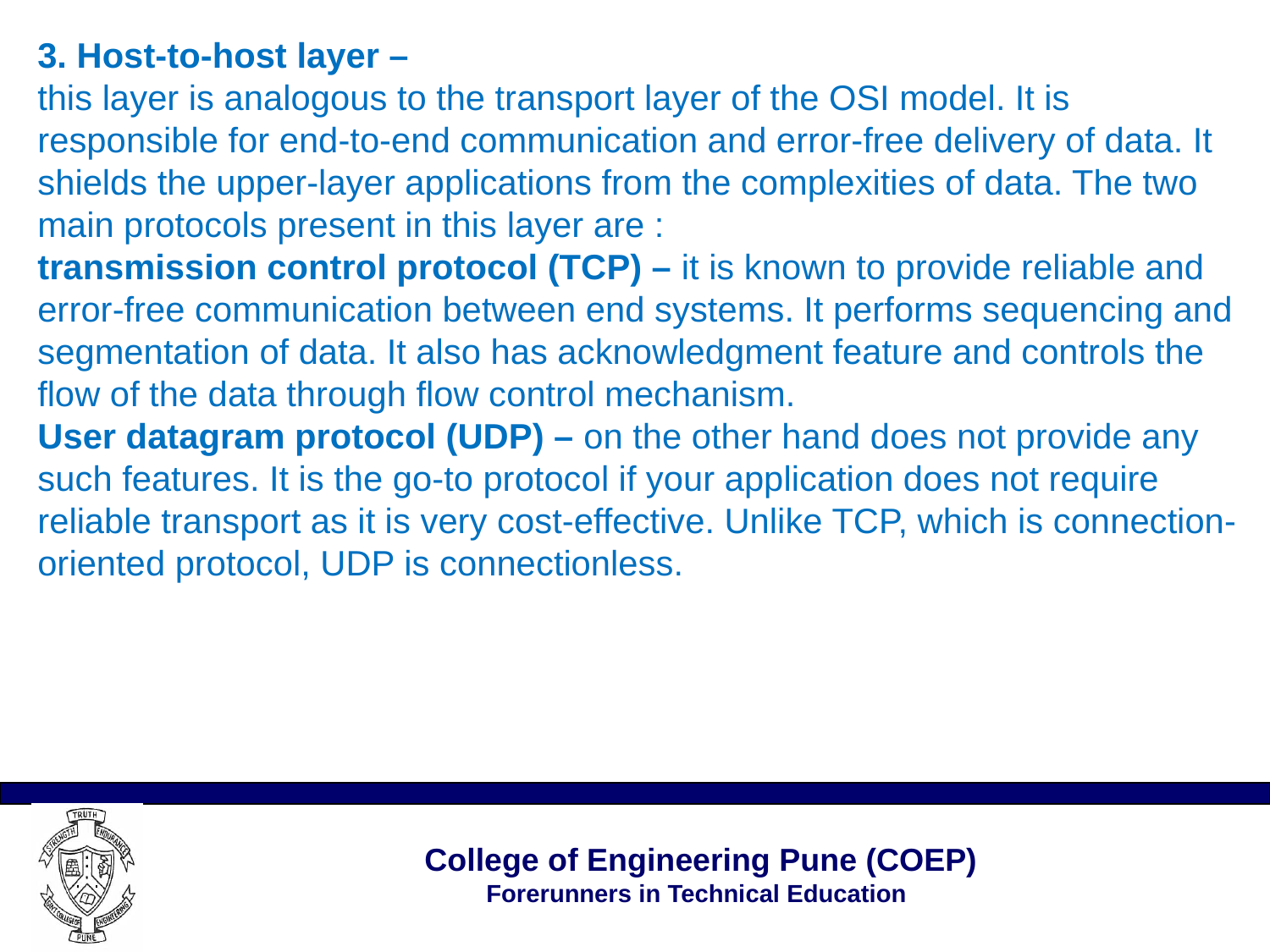

# 3. Host-to-host layer – this layer is analogous to the transport layer of the OSI model. It is responsible for end-to-end communication and error-free delivery of data. It shields the upper-layer applications from the complexities of data. The two main protocols present in this layer are : transmission control protocol (TCP) – it is known to provide reliable and error-free communication between end systems. It performs sequencing and segmentation of data. It also has acknowledgment feature and controls the flow of the data through flow control mechanism. User datagram protocol (UDP) – on the other hand does not provide any such features. It is the go-to protocol if your application does not require reliable transport as it is very cost-effective. Unlike TCP, which is connection-oriented protocol, UDP is connectionless.